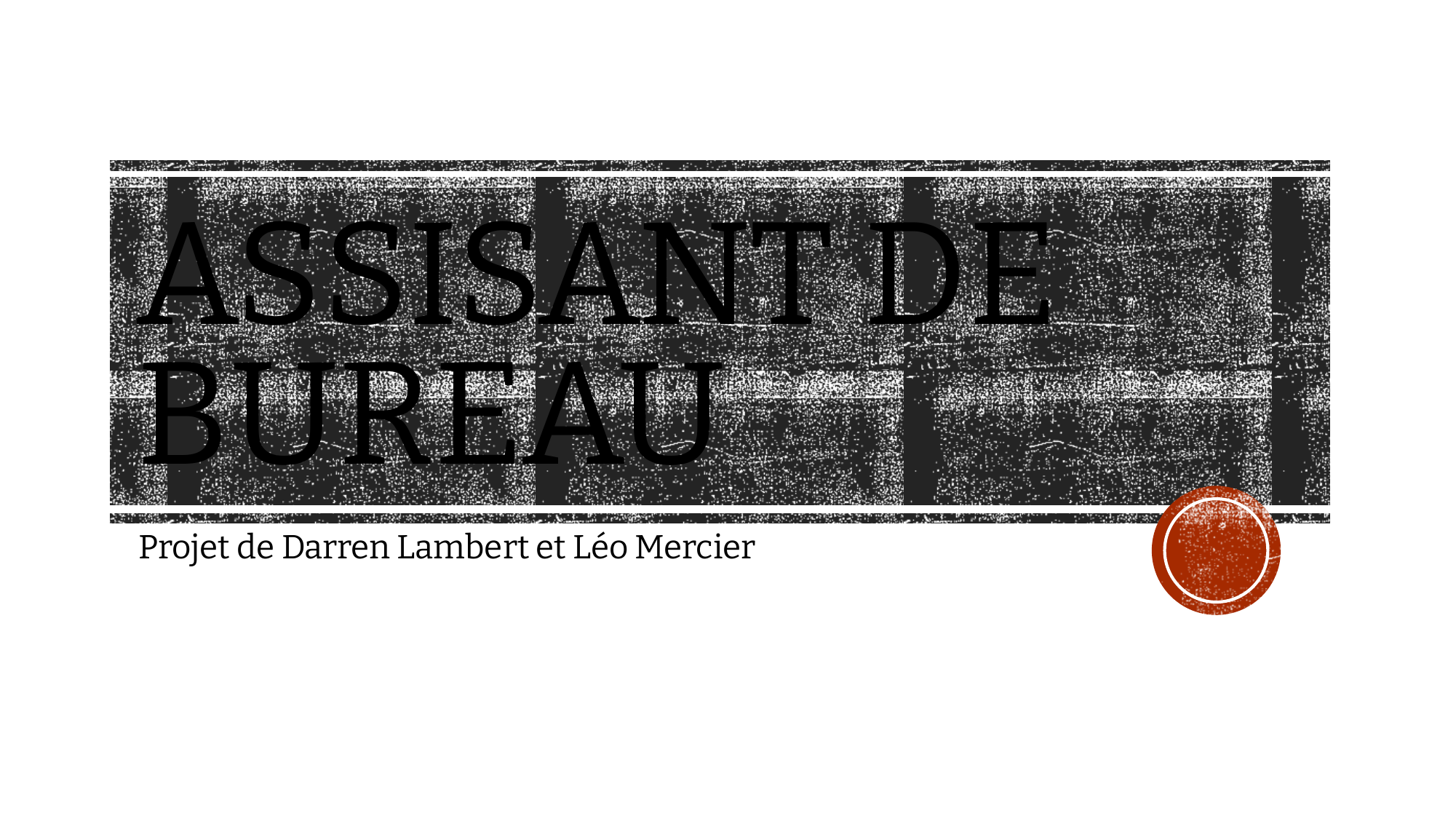

# Assisant de bureau
Projet de Darren Lambert et Léo Mercier